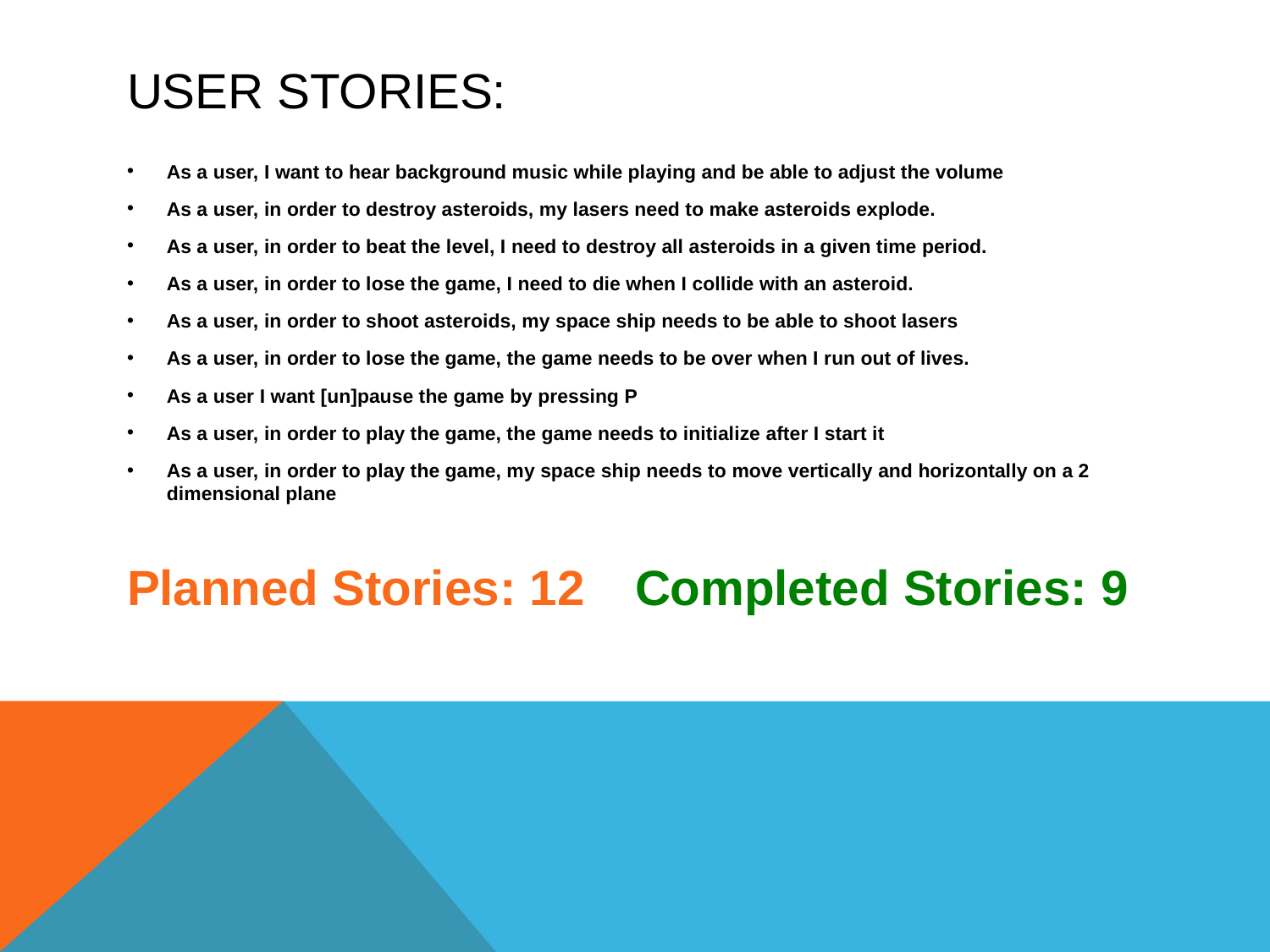

# User Stories:
As a user, I want to hear background music while playing and be able to adjust the volume
As a user, in order to destroy asteroids, my lasers need to make asteroids explode.
As a user, in order to beat the level, I need to destroy all asteroids in a given time period.
As a user, in order to lose the game, I need to die when I collide with an asteroid.
As a user, in order to shoot asteroids, my space ship needs to be able to shoot lasers
As a user, in order to lose the game, the game needs to be over when I run out of lives.
As a user I want [un]pause the game by pressing P
As a user, in order to play the game, the game needs to initialize after I start it
As a user, in order to play the game, my space ship needs to move vertically and horizontally on a 2 dimensional plane

Planned Stories: 12	Completed Stories: 9